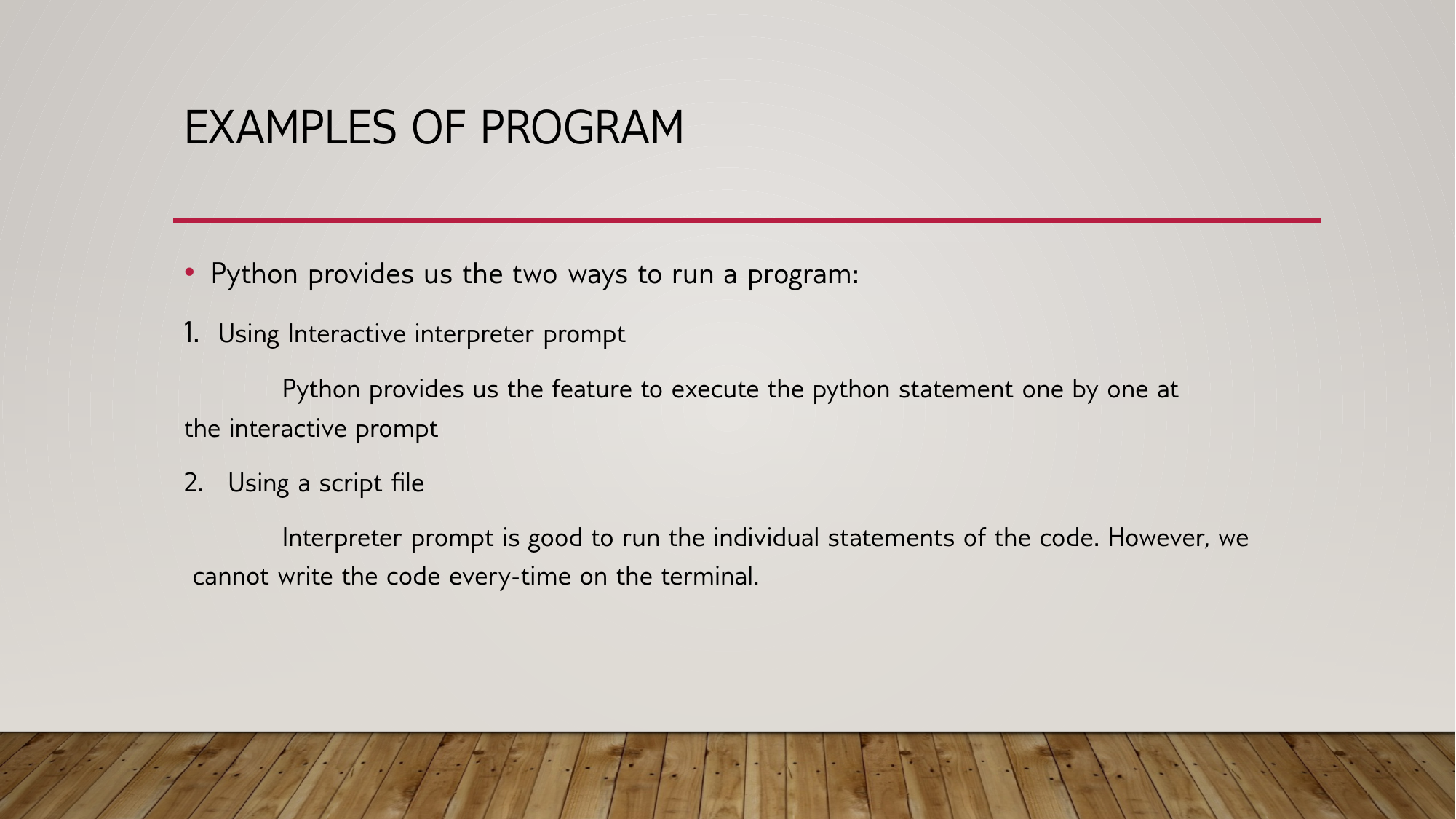

# Examples of Program
Python provides us the two ways to run a program:
1.  Using Interactive interpreter prompt
            Python provides us the feature to execute the python statement one by one at the interactive prompt
2.   Using a script file
            Interpreter prompt is good to run the individual statements of the code. However, we        cannot write the code every-time on the terminal.